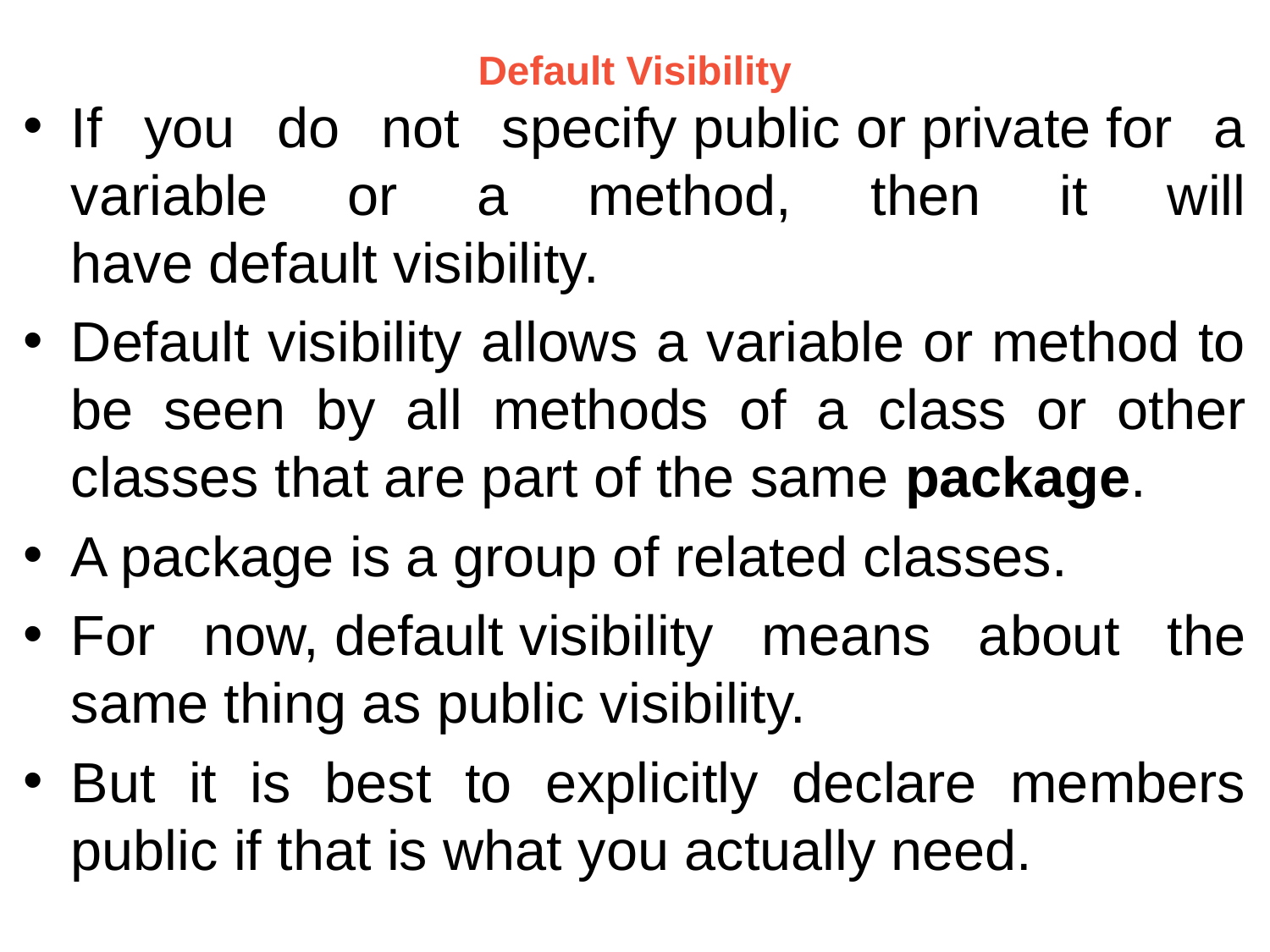

# Default Visibility
If you do not specify public or private for a variable or a method, then it will have default visibility.
Default visibility allows a variable or method to be seen by all methods of a class or other classes that are part of the same package.
A package is a group of related classes.
For now, default visibility means about the same thing as public visibility.
But it is best to explicitly declare members public if that is what you actually need.